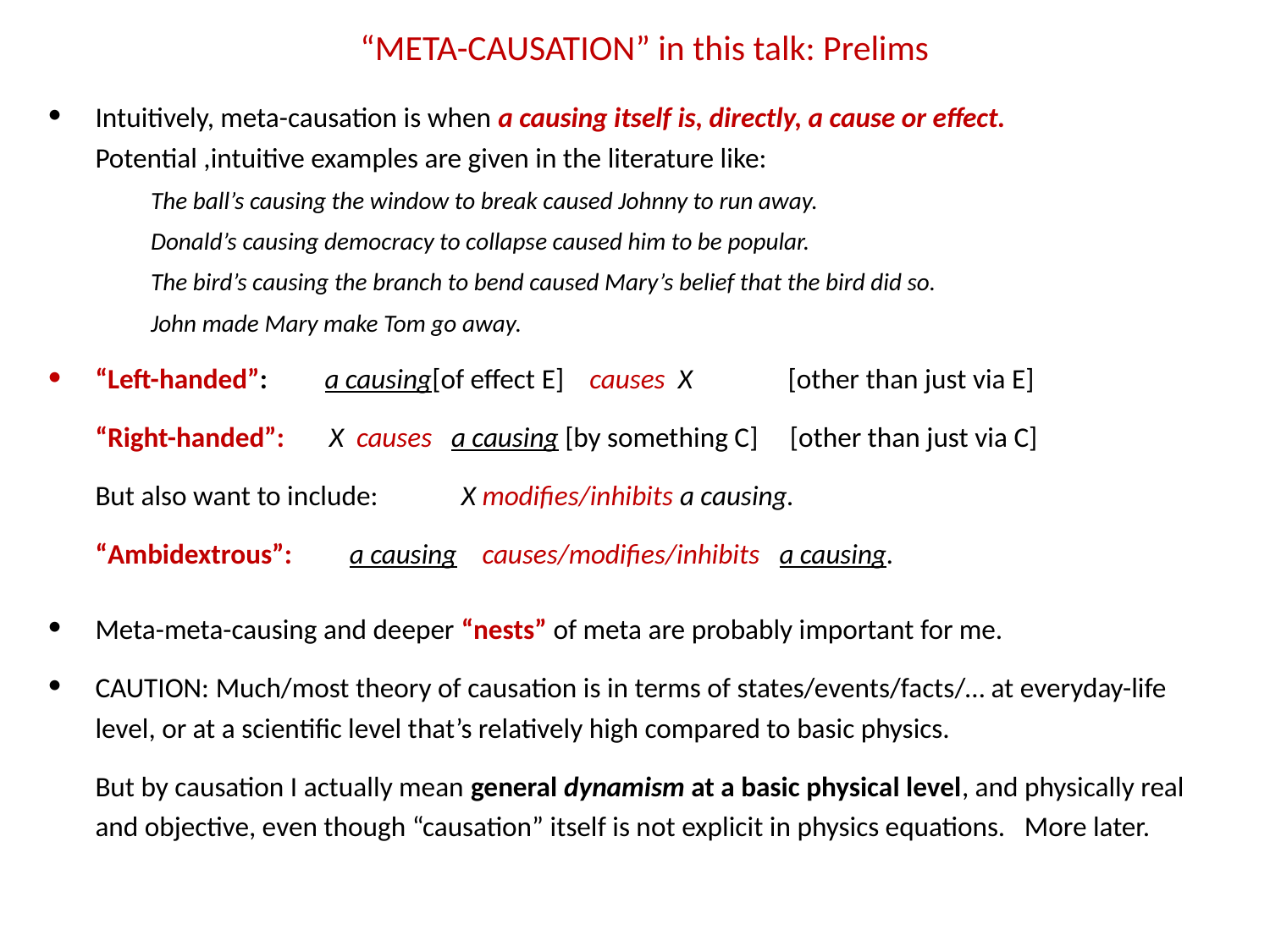

# “META-CAUSATION” in this talk: Prelims
Intuitively, meta-causation is when a causing itself is, directly, a cause or effect.
Potential ,intuitive examples are given in the literature like:
The ball’s causing the window to break caused Johnny to run away.
Donald’s causing democracy to collapse caused him to be popular.
The bird’s causing the branch to bend caused Mary’s belief that the bird did so.
John made Mary make Tom go away.
“Left-handed”:         a causing[of effect E]    causes  X               [other than just via E]
“Right-handed”:       X  causes   a causing [by something C]     [other than just via C]
But also want to include:             X modifies/inhibits a causing.
“Ambidextrous”:         a causing    causes/modifies/inhibits   a causing.
Meta-meta-causing and deeper “nests” of meta are probably important for me.
CAUTION: Much/most theory of causation is in terms of states/events/facts/… at everyday-life level, or at a scientific level that’s relatively high compared to basic physics.
But by causation I actually mean general dynamism at a basic physical level, and physically real and objective, even though “causation” itself is not explicit in physics equations.   More later.